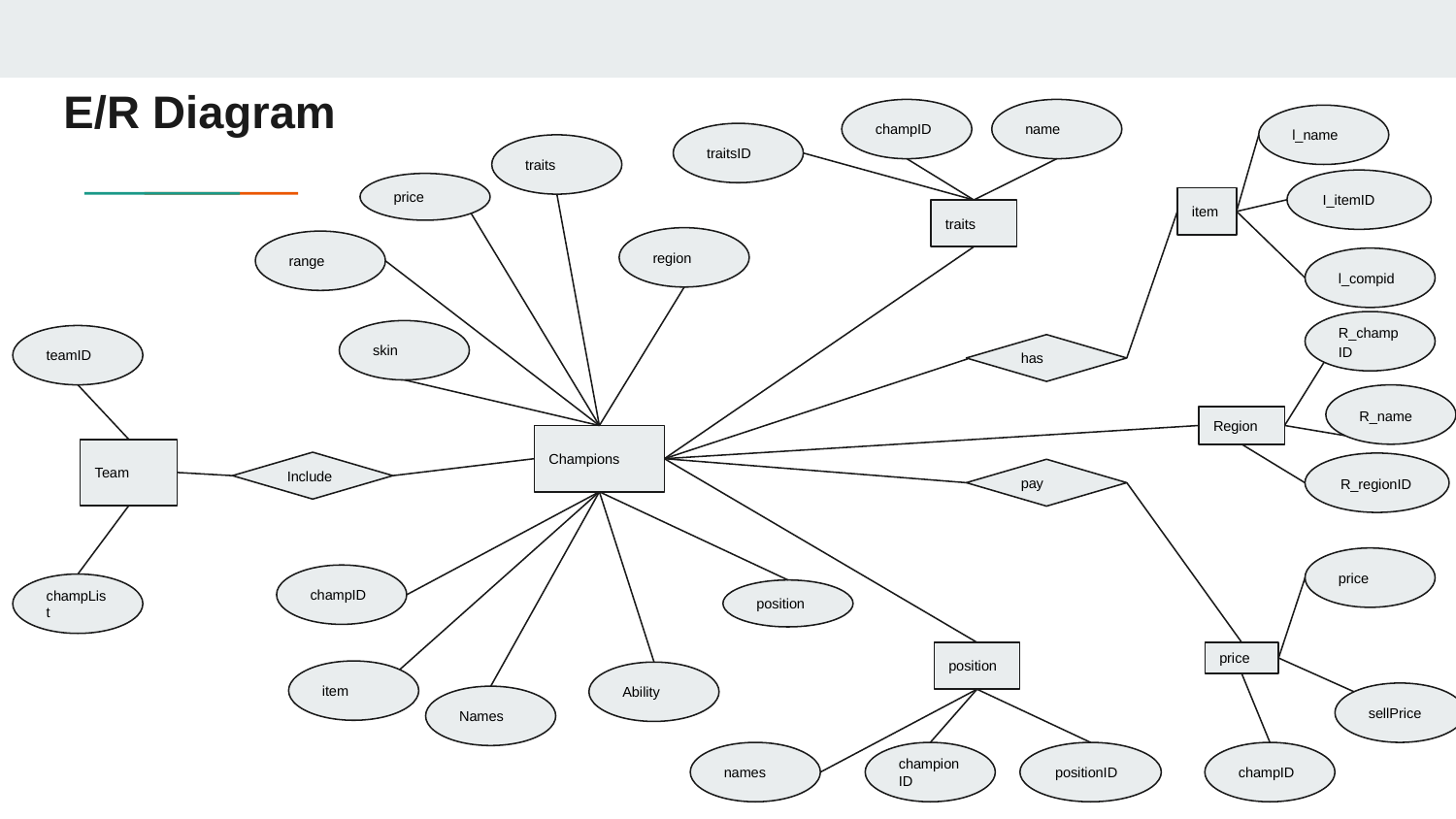

# E/R Diagram
champID
name
l_name
traitsID
traits
I_itemID
price
item
traits
region
range
l_compid
R_champID
skin
teamID
has
R_name
Region
Champions
Team
Include
R_regionID
pay
price
champID
champList
position
position
price
item
Ability
sellPrice
Names
names
positionID
championID
champID